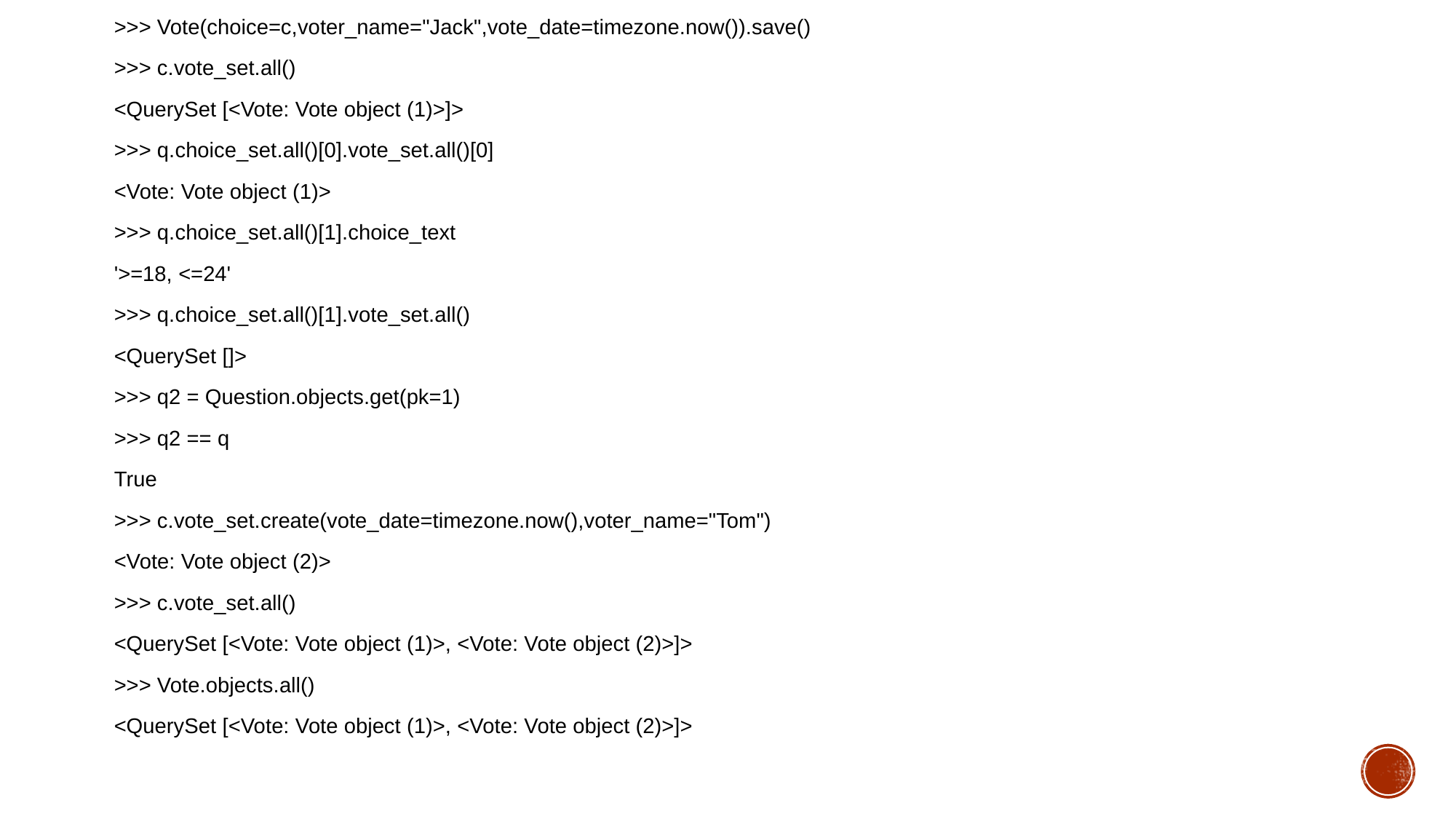

>>> Vote(choice=c,voter_name="Jack",vote_date=timezone.now()).save()
>>> c.vote_set.all()
<QuerySet [<Vote: Vote object (1)>]>
>>> q.choice_set.all()[0].vote_set.all()[0]
<Vote: Vote object (1)>
>>> q.choice_set.all()[1].choice_text
'>=18, <=24'
>>> q.choice_set.all()[1].vote_set.all()
<QuerySet []>
>>> q2 = Question.objects.get(pk=1)
>>> q2 == q
True
>>> c.vote_set.create(vote_date=timezone.now(),voter_name="Tom")
<Vote: Vote object (2)>
>>> c.vote_set.all()
<QuerySet [<Vote: Vote object (1)>, <Vote: Vote object (2)>]>
>>> Vote.objects.all()
<QuerySet [<Vote: Vote object (1)>, <Vote: Vote object (2)>]>